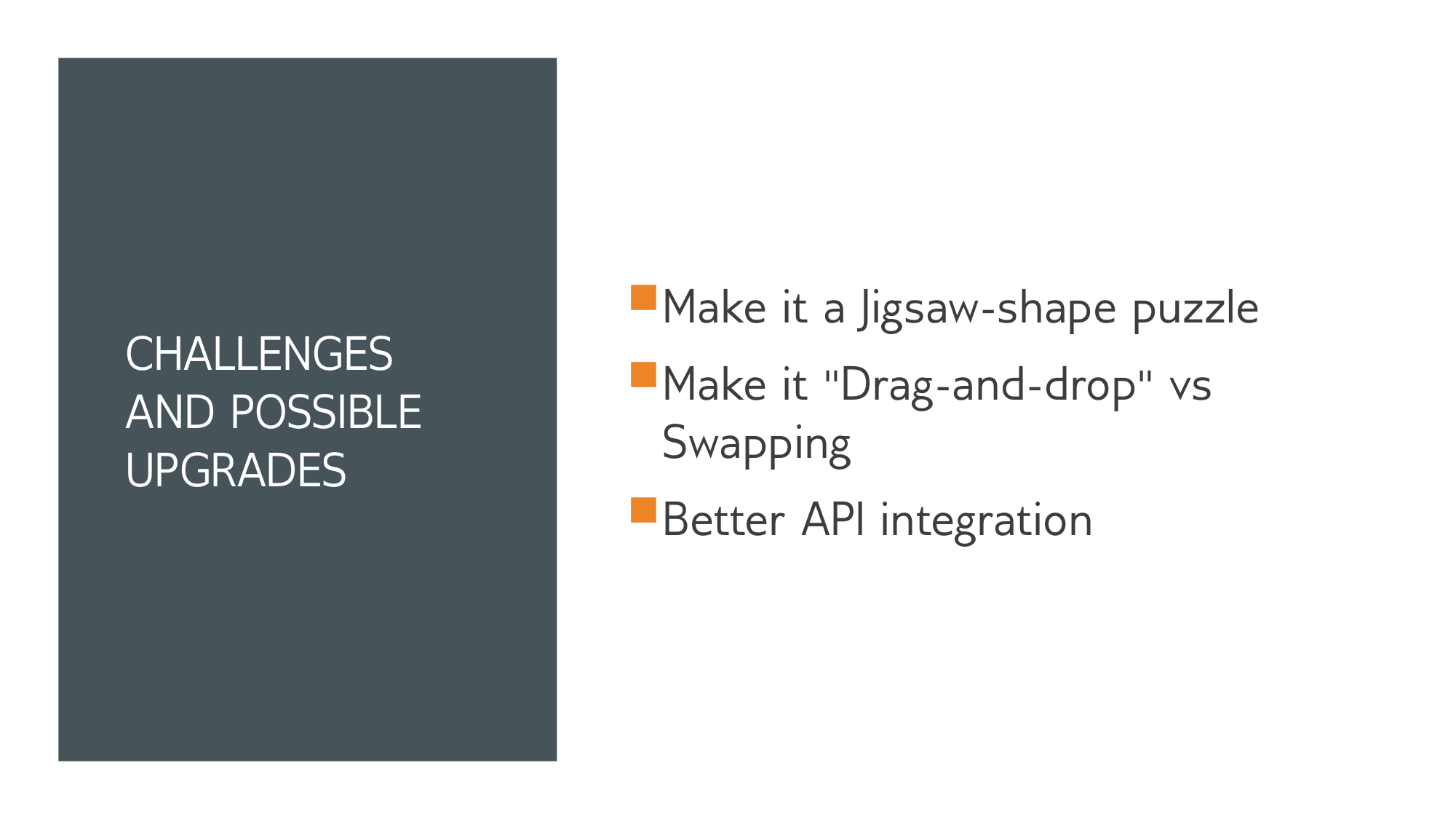

Make it a Jigsaw-shape puzzle
Make it "Drag-and-drop" vs Swapping
Better API integration
# CHALLENGES AND Possible  Upgrades